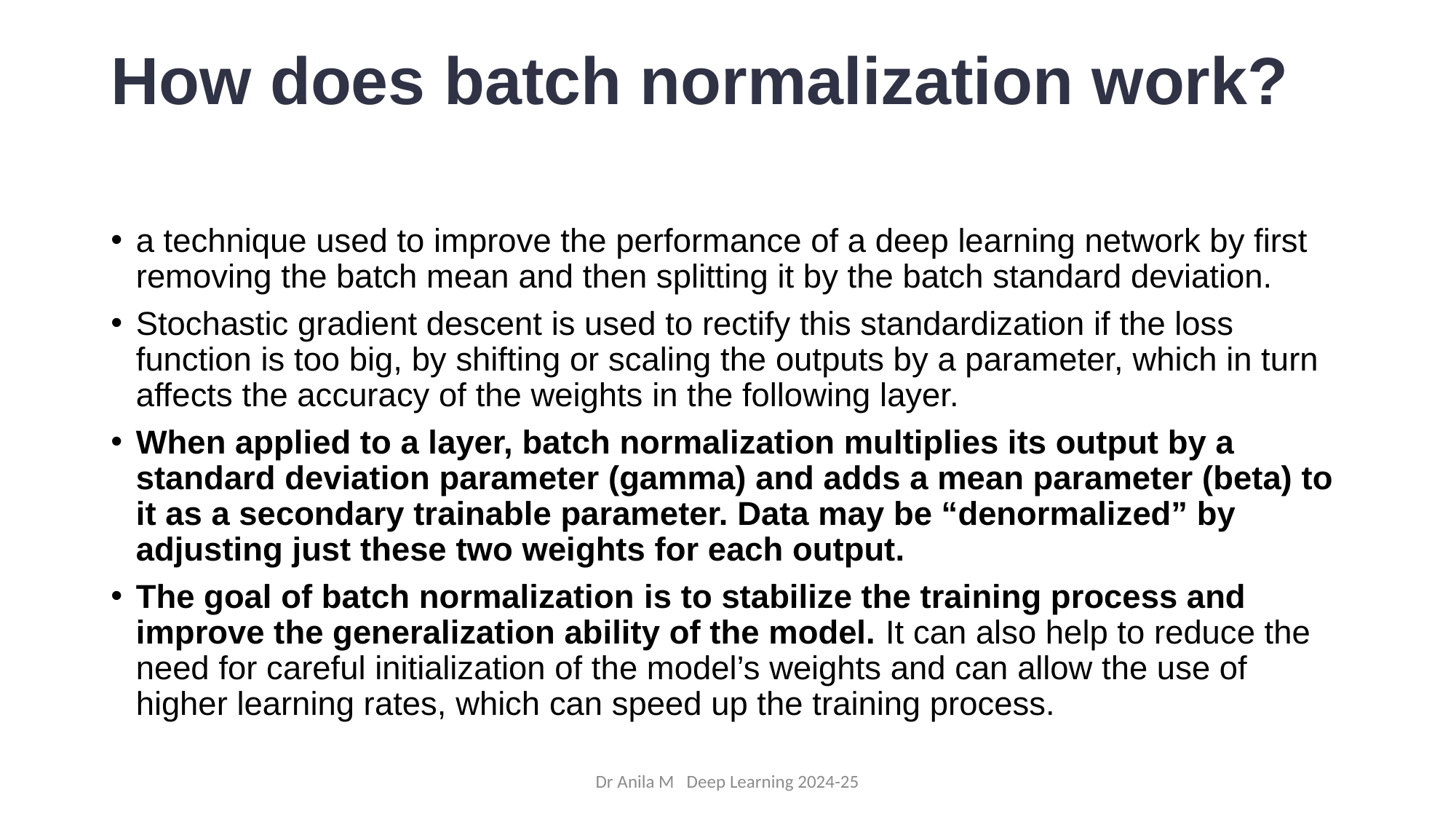

# How does batch normalization work?
a technique used to improve the performance of a deep learning network by first removing the batch mean and then splitting it by the batch standard deviation.
Stochastic gradient descent is used to rectify this standardization if the loss function is too big, by shifting or scaling the outputs by a parameter, which in turn affects the accuracy of the weights in the following layer.
When applied to a layer, batch normalization multiplies its output by a standard deviation parameter (gamma) and adds a mean parameter (beta) to it as a secondary trainable parameter. Data may be “denormalized” by adjusting just these two weights for each output.
The goal of batch normalization is to stabilize the training process and improve the generalization ability of the model. It can also help to reduce the need for careful initialization of the model’s weights and can allow the use of higher learning rates, which can speed up the training process.
Dr Anila M   Deep Learning 2024-25